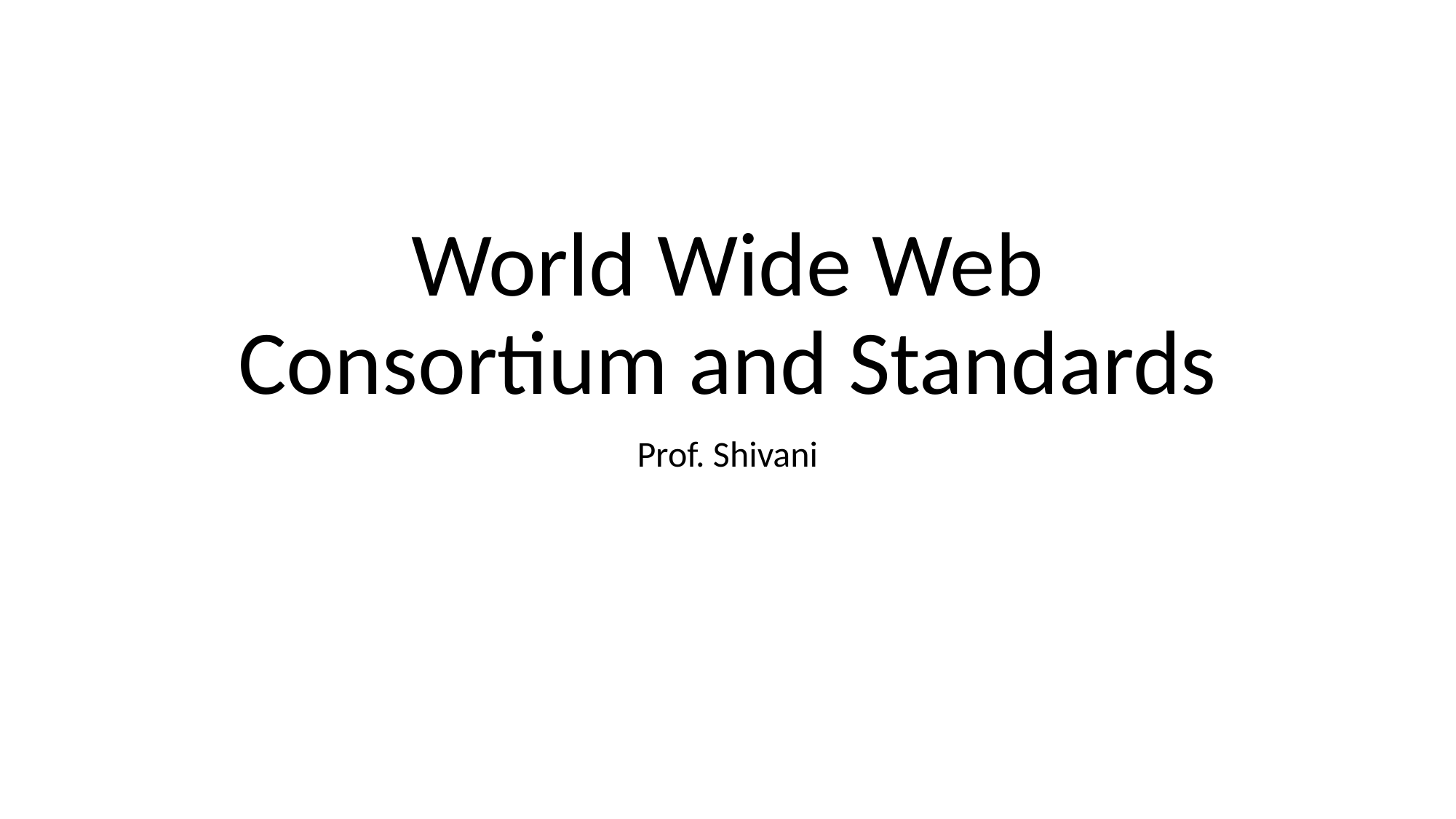

# World Wide Web Consortium and Standards
Prof. Shivani